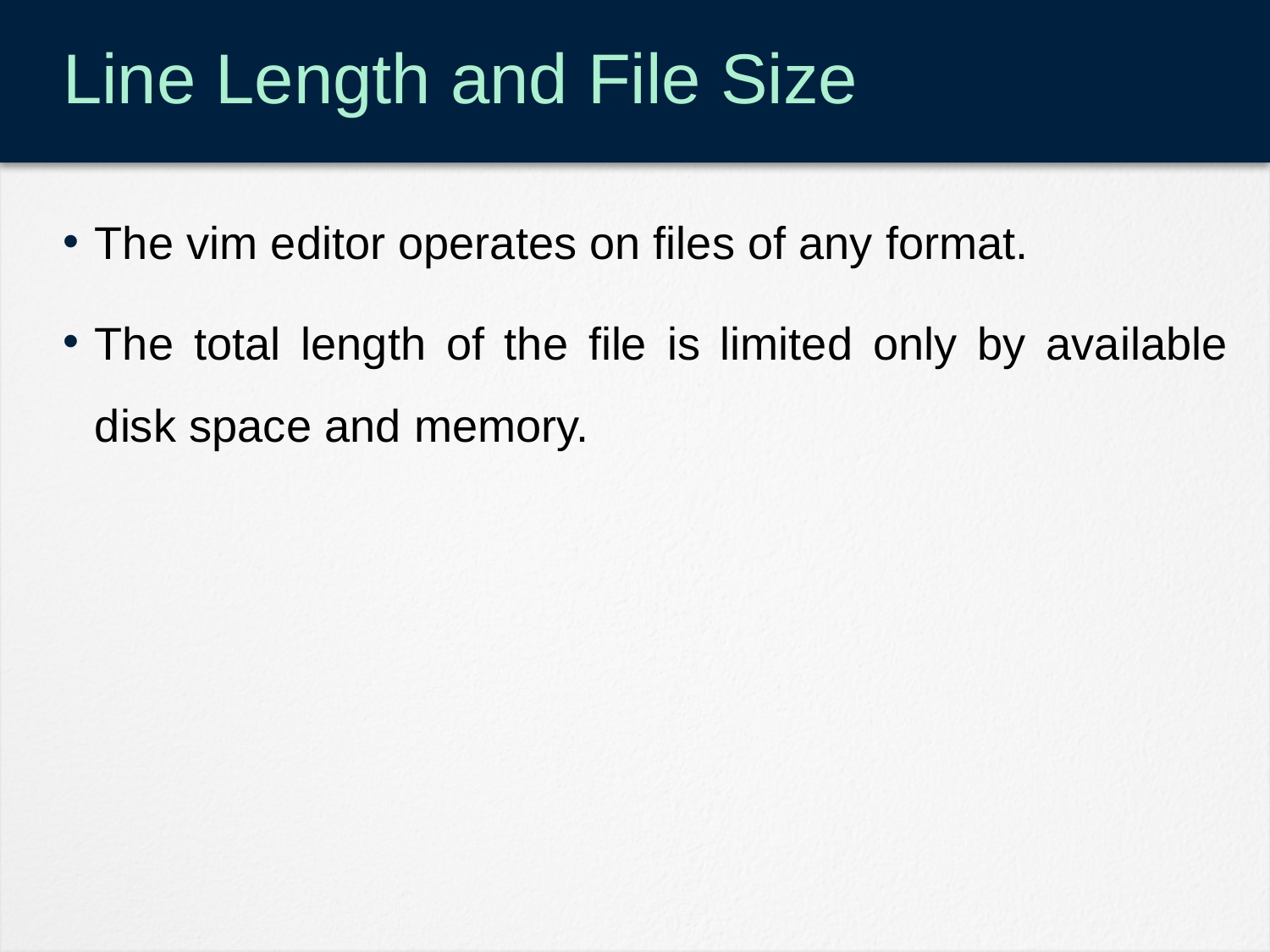

# Line Length and File Size
The vim editor operates on files of any format.
The total length of the file is limited only by available disk space and memory.